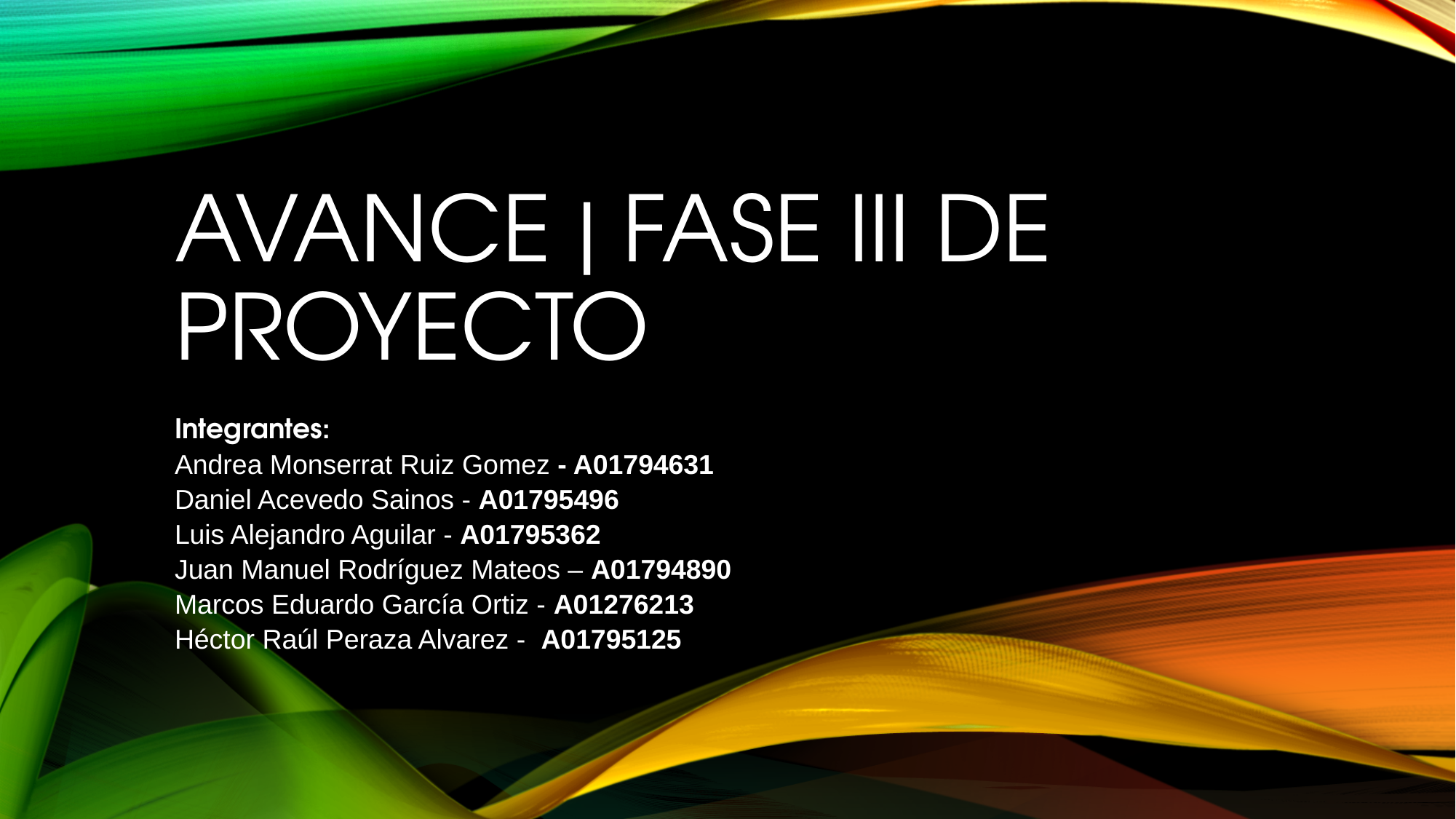

# AVANCE | FASE III DE PROYECTO
Integrantes:
Andrea Monserrat Ruiz Gomez - A01794631
Daniel Acevedo Sainos - A01795496
Luis Alejandro Aguilar - A01795362
Juan Manuel Rodríguez Mateos – A01794890
Marcos Eduardo García Ortiz - A01276213
Héctor Raúl Peraza Alvarez -  A01795125